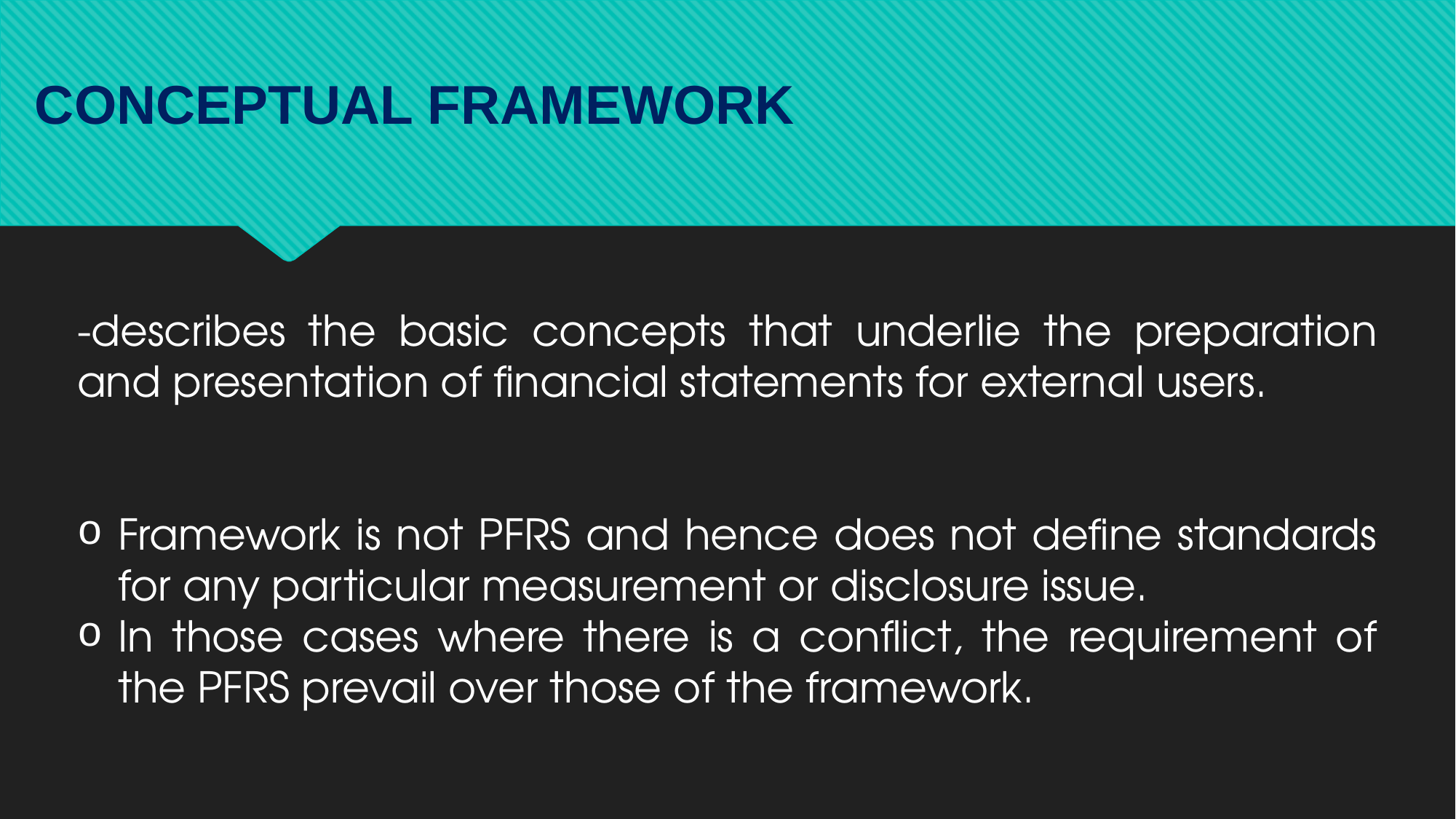

CONCEPTUAL FRAMEWORK
-describes the basic concepts that underlie the preparation and presentation of financial statements for external users.

Framework is not PFRS and hence does not define standards for any particular measurement or disclosure issue.
In those cases where there is a conflict, the requirement of the PFRS prevail over those of the framework.